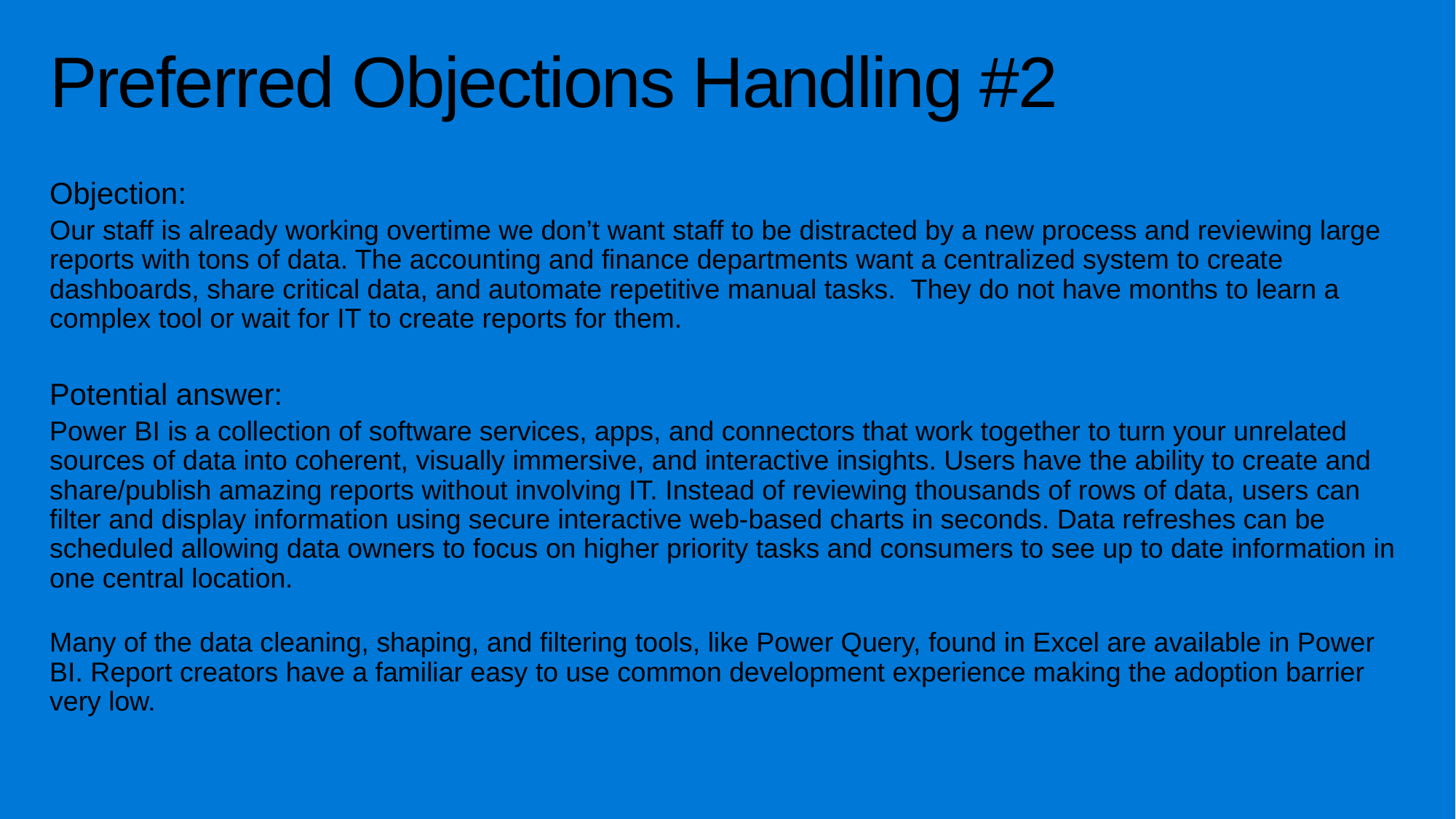

# Preferred Objections Handling #2
Objection:
Our staff is already working overtime we don’t want staff to be distracted by a new process and reviewing large reports with tons of data. The accounting and finance departments want a centralized system to create dashboards, share critical data, and automate repetitive manual tasks.  They do not have months to learn a complex tool or wait for IT to create reports for them.

Potential answer:
Power BI is a collection of software services, apps, and connectors that work together to turn your unrelated sources of data into coherent, visually immersive, and interactive insights. Users have the ability to create and share/publish amazing reports without involving IT. Instead of reviewing thousands of rows of data, users can filter and display information using secure interactive web-based charts in seconds. Data refreshes can be scheduled allowing data owners to focus on higher priority tasks and consumers to see up to date information in one central location.
Many of the data cleaning, shaping, and filtering tools, like Power Query, found in Excel are available in Power BI. Report creators have a familiar easy to use common development experience making the adoption barrier very low.